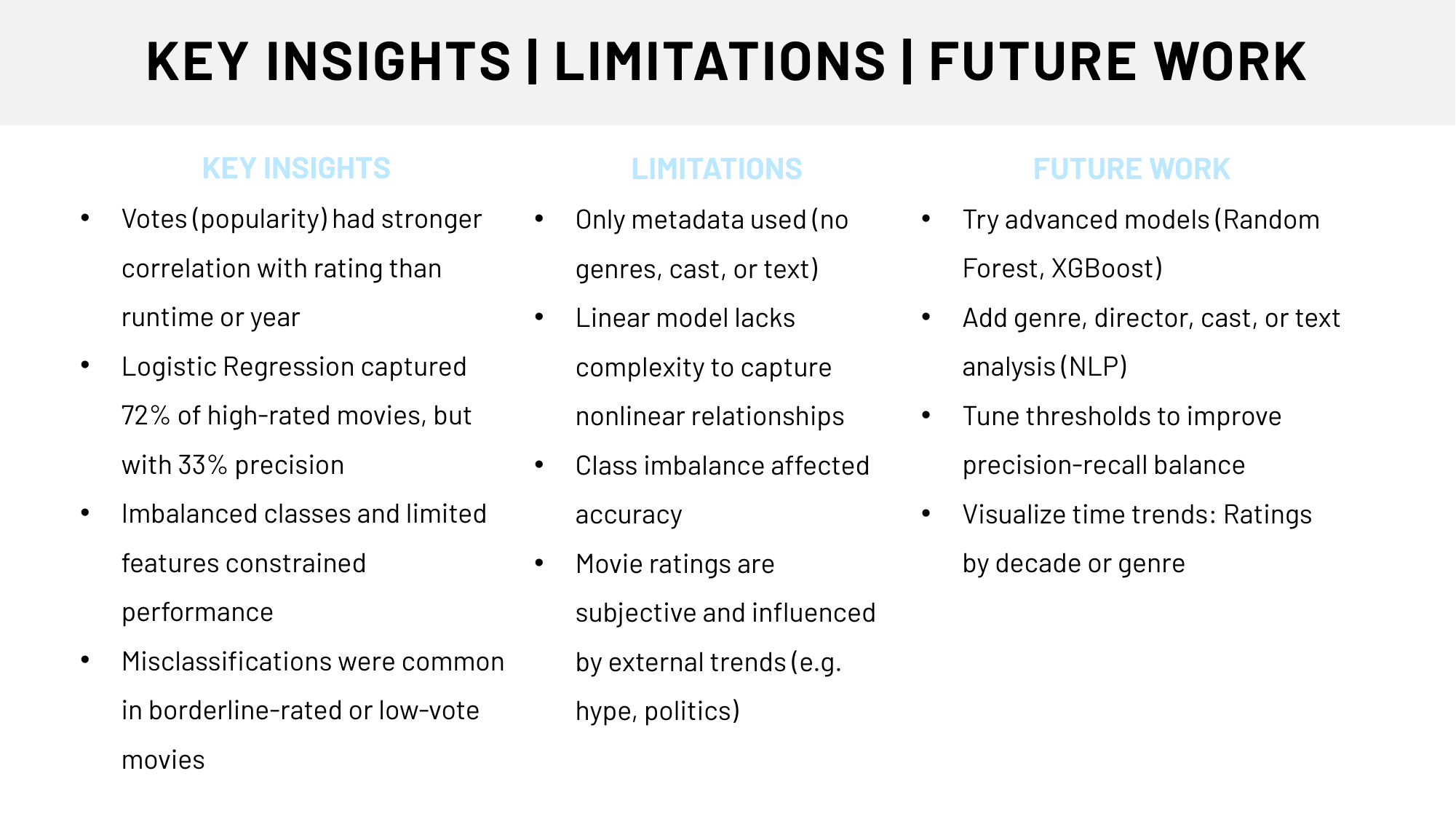

# KEY INSIGHTS | LIMITATIONS | FUTURE WORK
KEY INSIGHTS
Votes (popularity) had stronger correlation with rating than runtime or year
Logistic Regression captured 72% of high-rated movies, but with 33% precision
Imbalanced classes and limited features constrained performance
Misclassifications were common in borderline-rated or low-vote movies
FUTURE WORK
Try advanced models (Random Forest, XGBoost)
Add genre, director, cast, or text analysis (NLP)
Tune thresholds to improve precision-recall balance
Visualize time trends: Ratings by decade or genre
LIMITATIONS
Only metadata used (no genres, cast, or text)
Linear model lacks complexity to capture nonlinear relationships
Class imbalance affected accuracy
Movie ratings are subjective and influenced by external trends (e.g. hype, politics)